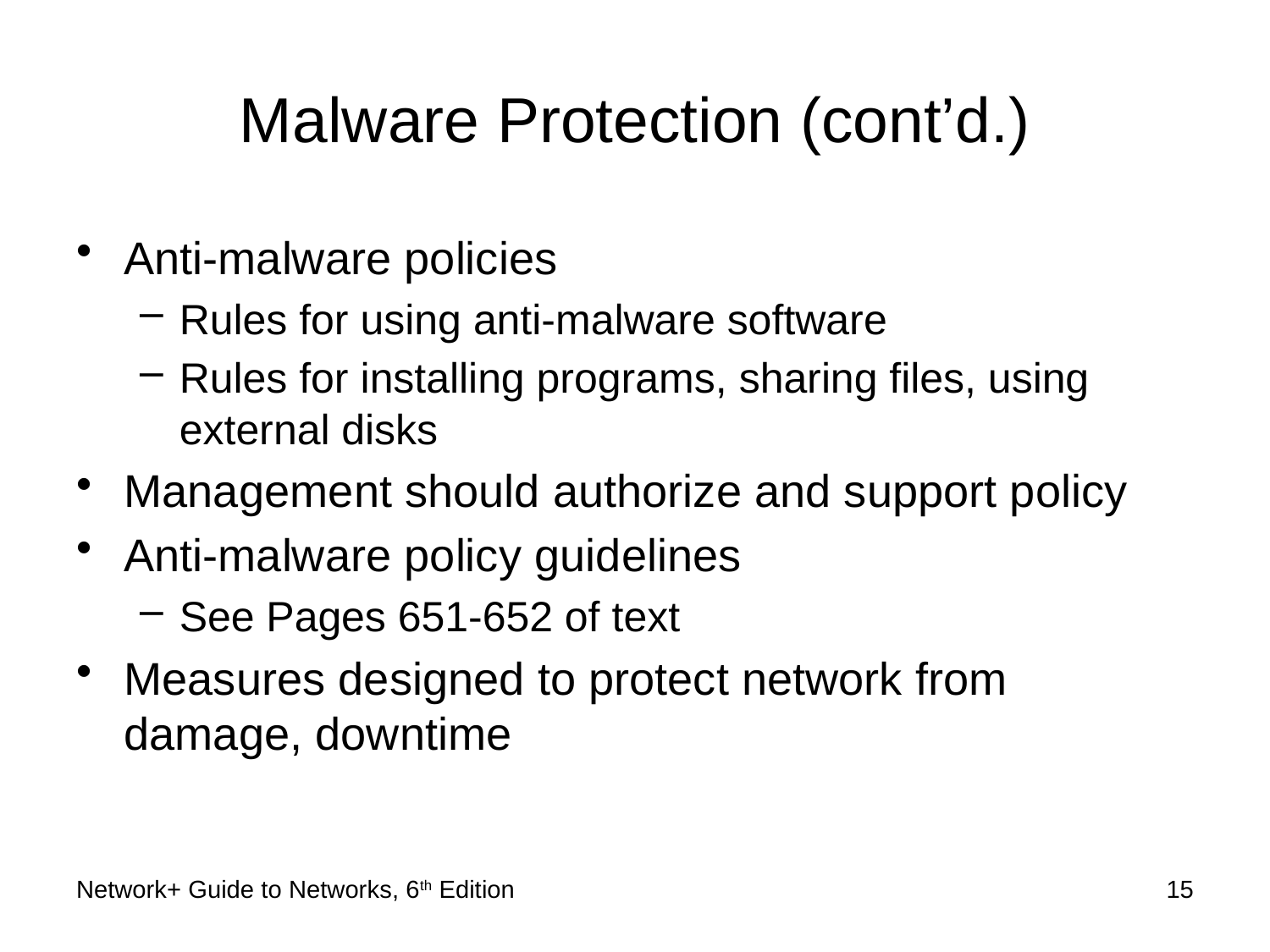

# Malware Protection (cont’d.)
Anti-malware policies
Rules for using anti-malware software
Rules for installing programs, sharing files, using external disks
Management should authorize and support policy
Anti-malware policy guidelines
See Pages 651-652 of text
Measures designed to protect network from damage, downtime
Network+ Guide to Networks, 6th Edition
15